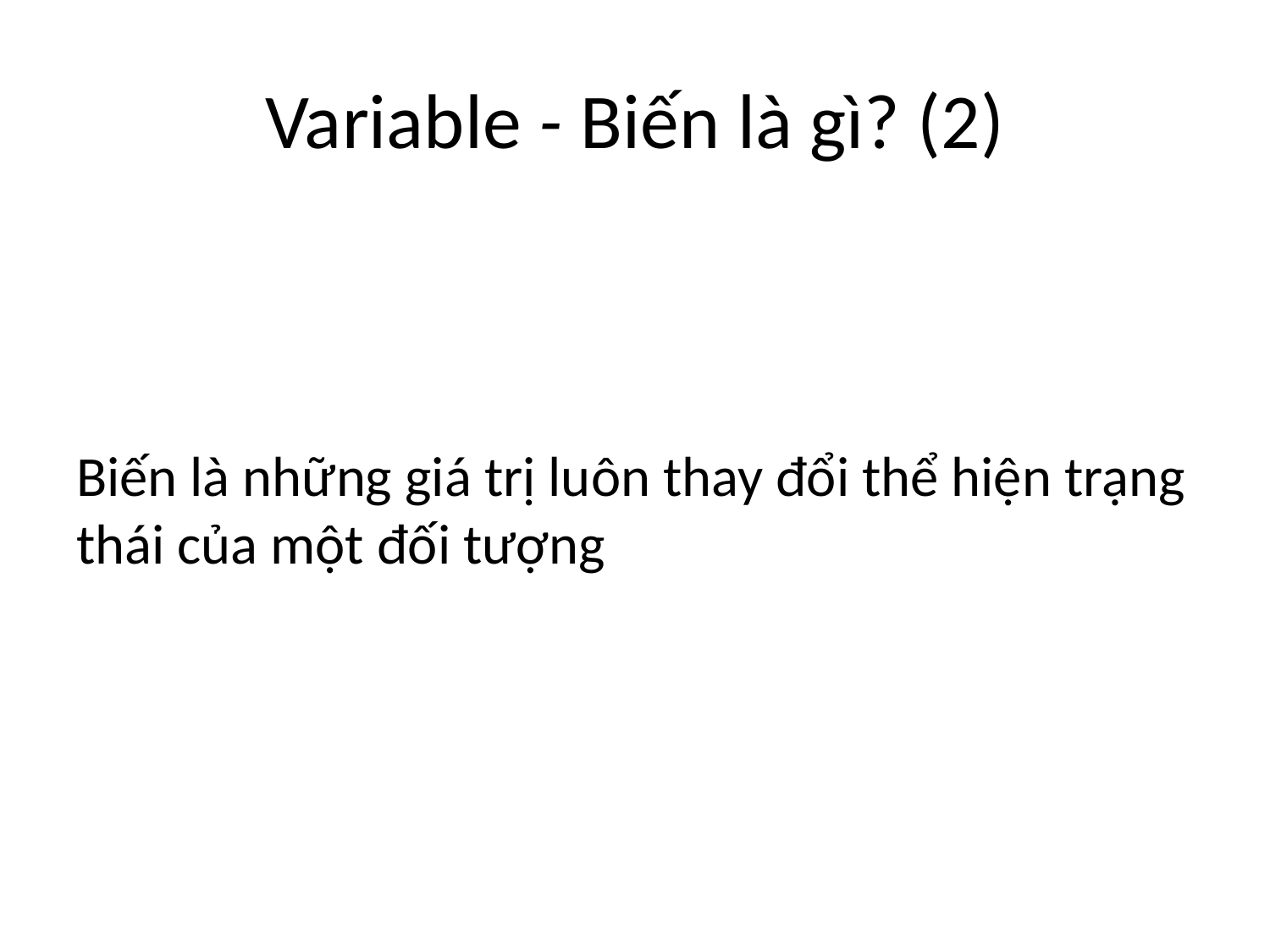

# Variable - Biến là gì? (2)
Biến là những giá trị luôn thay đổi thể hiện trạng thái của một đối tượng